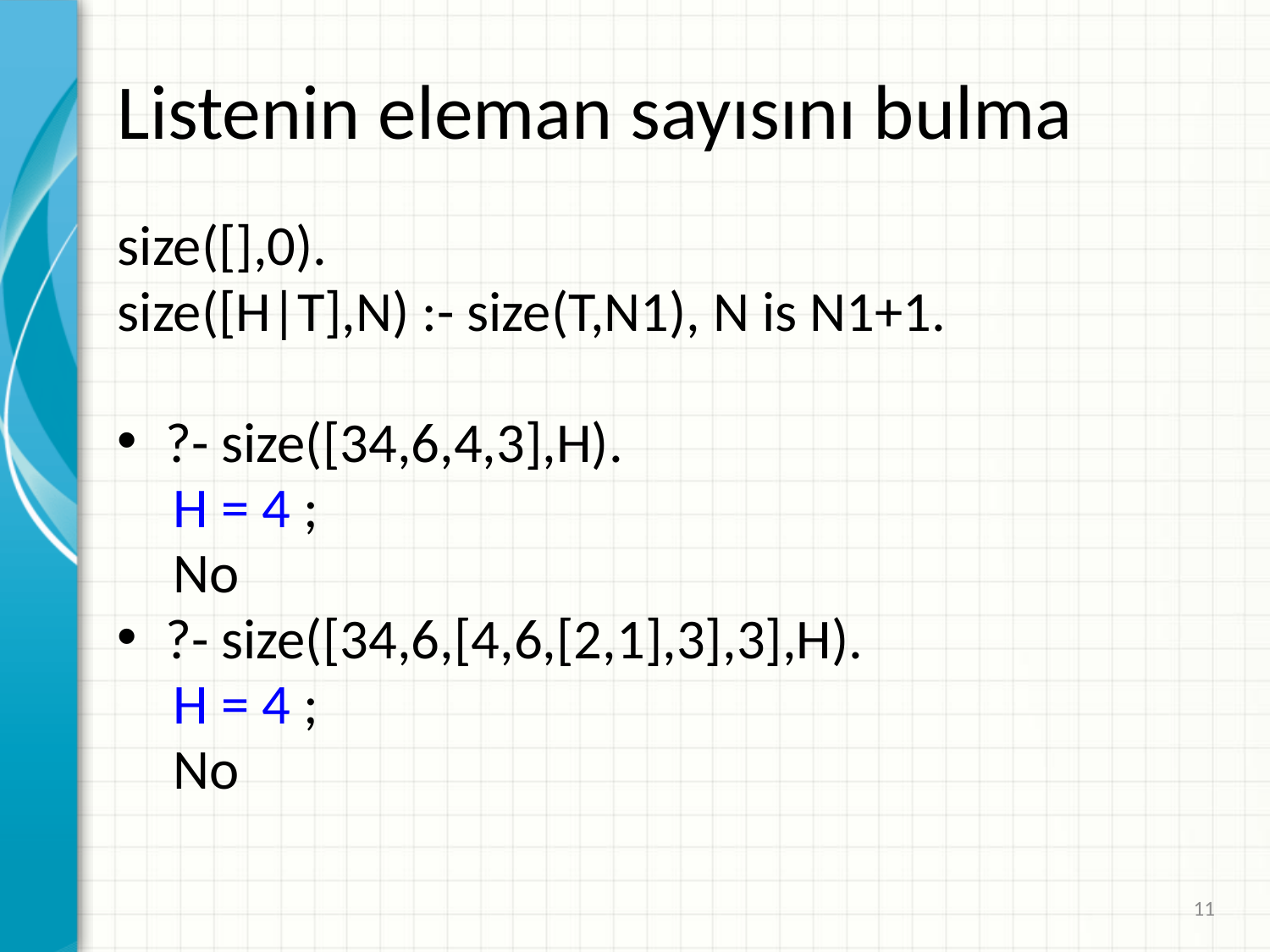

Listenin eleman sayısını bulma
size([],0).
size([H|T],N) :- size(T,N1), N is N1+1.

?- size([34,6,4,3],H).
H = 4 ;
No
?- size([34,6,[4,6,[2,1],3],3],H).
H = 4 ;
No
11